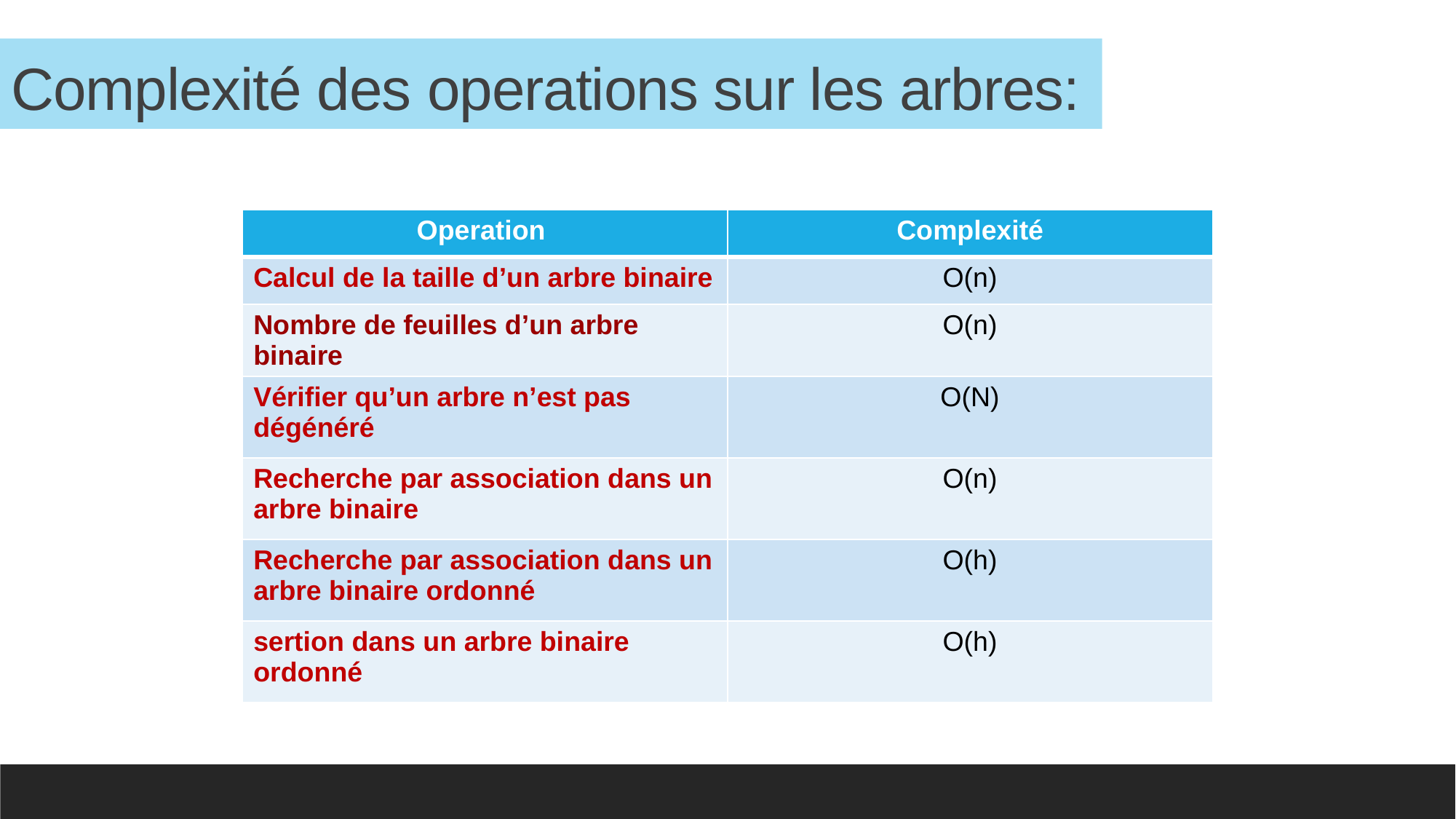

Complexité des operations sur les arbres:
| Operation | Complexité |
| --- | --- |
| Calcul de la taille d’un arbre binaire | O(n) |
| Nombre de feuilles d’un arbre binaire | O(n) |
| Vérifier qu’un arbre n’est pas dégénéré | O(N) |
| Recherche par association dans un arbre binaire | O(n) |
| Recherche par association dans un arbre binaire ordonné | O(h) |
| sertion dans un arbre binaire ordonné | O(h) |